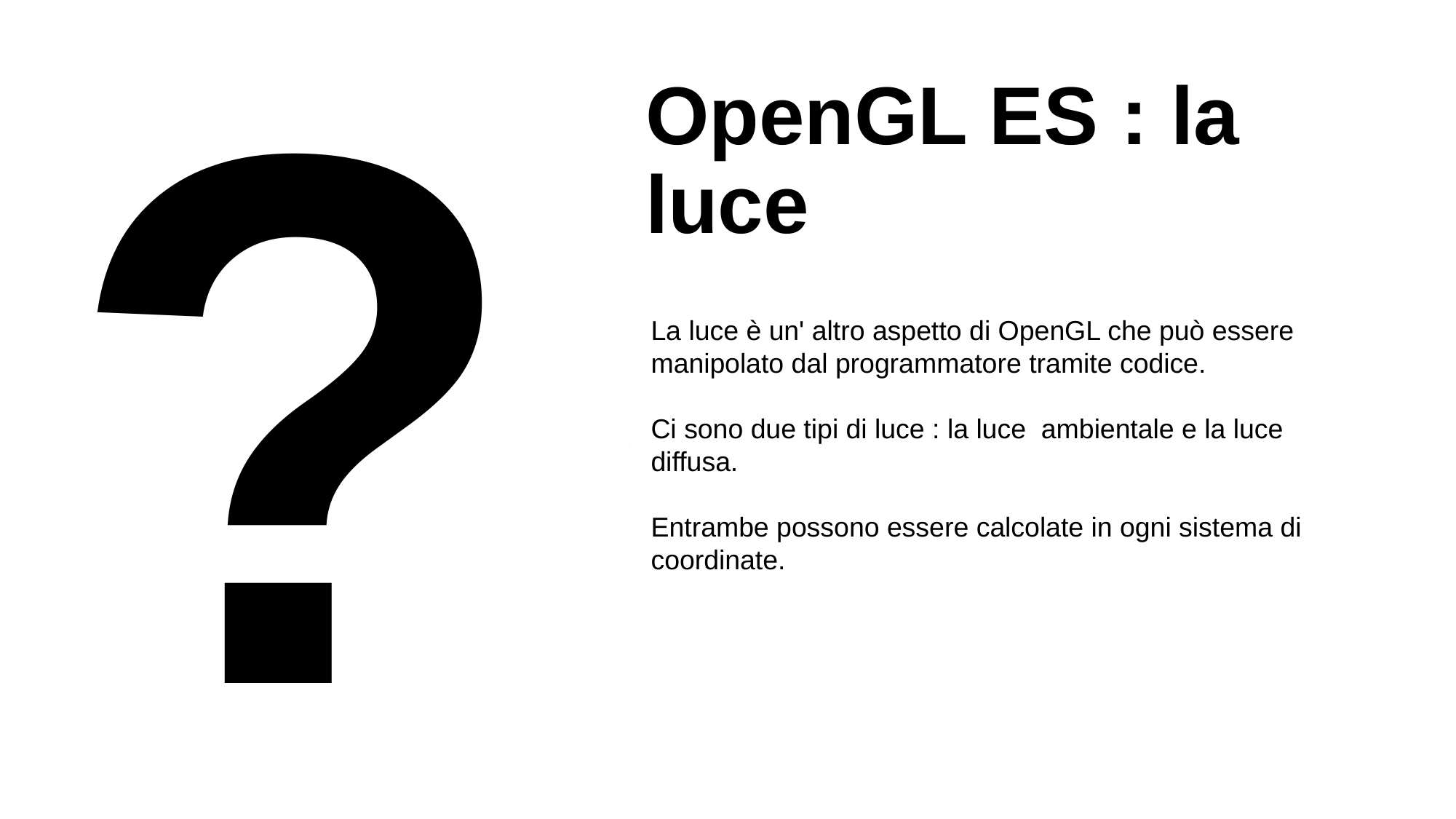

OpenGL ES : la luce
?
La luce è un' altro aspetto di OpenGL che può essere manipolato dal programmatore tramite codice.

Ci sono due tipi di luce : la luce  ambientale e la luce diffusa.

Entrambe possono essere calcolate in ogni sistema di coordinate.